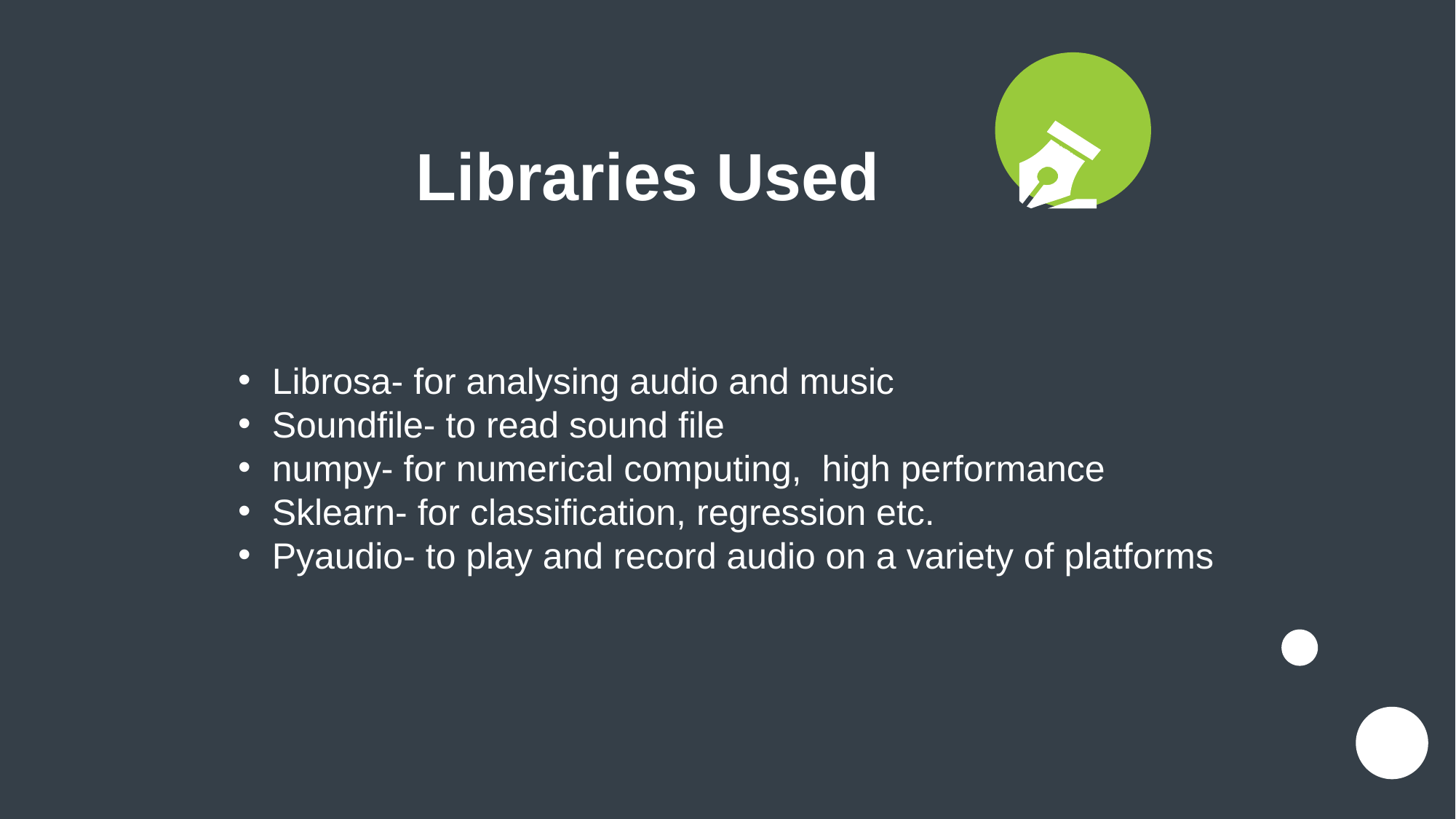

Libraries Used
Librosa- for analysing audio and music
Soundfile- to read sound file
numpy- for numerical computing,  high performance
Sklearn- for classification, regression etc.
Pyaudio- to play and record audio on a variety of platforms